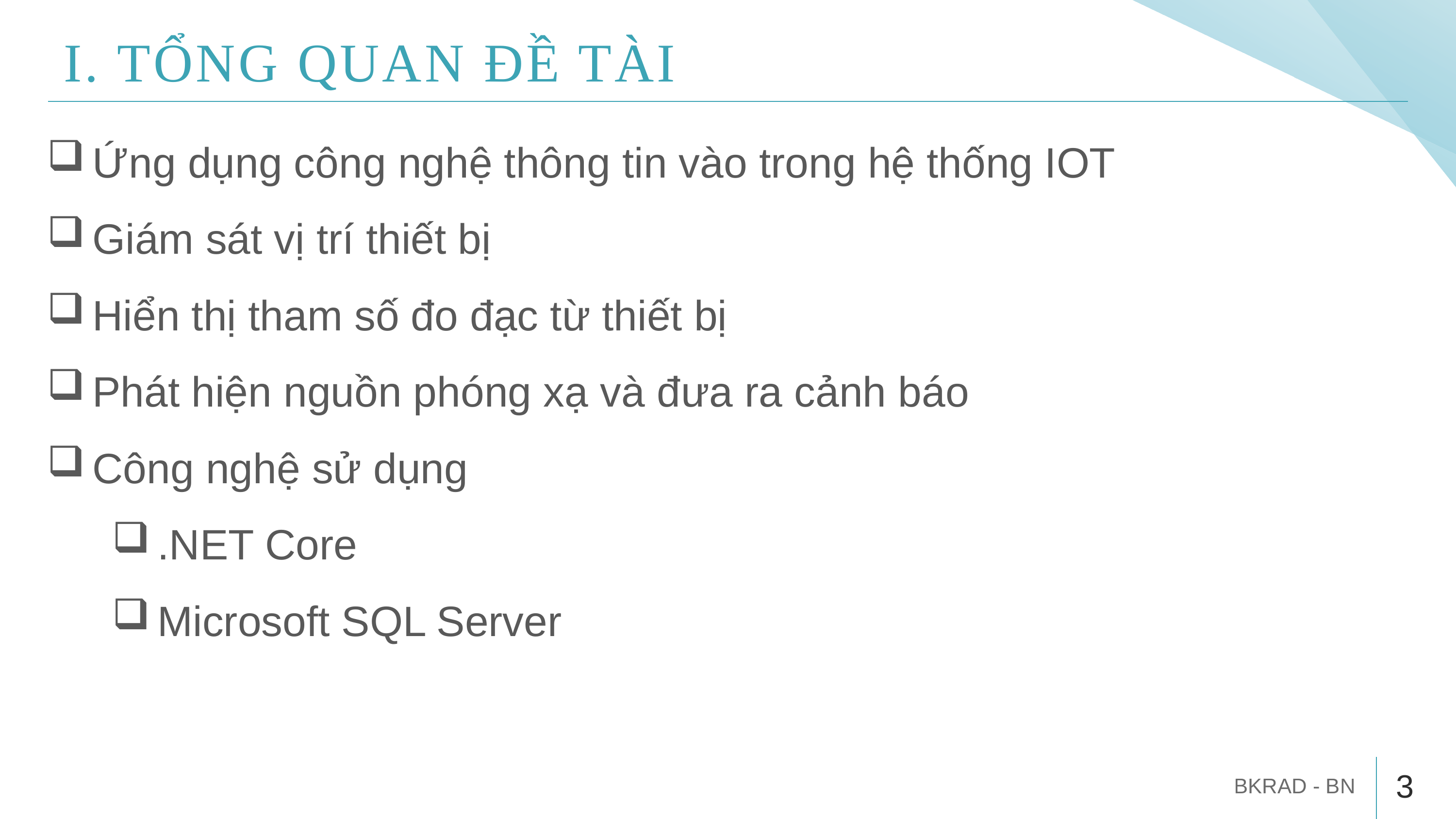

# I. TỔNG QUAN ĐỀ TÀI
Ứng dụng công nghệ thông tin vào trong hệ thống IOT
Giám sát vị trí thiết bị
Hiển thị tham số đo đạc từ thiết bị
Phát hiện nguồn phóng xạ và đưa ra cảnh báo
Công nghệ sử dụng
.NET Core
Microsoft SQL Server
BKRAD - BN
3